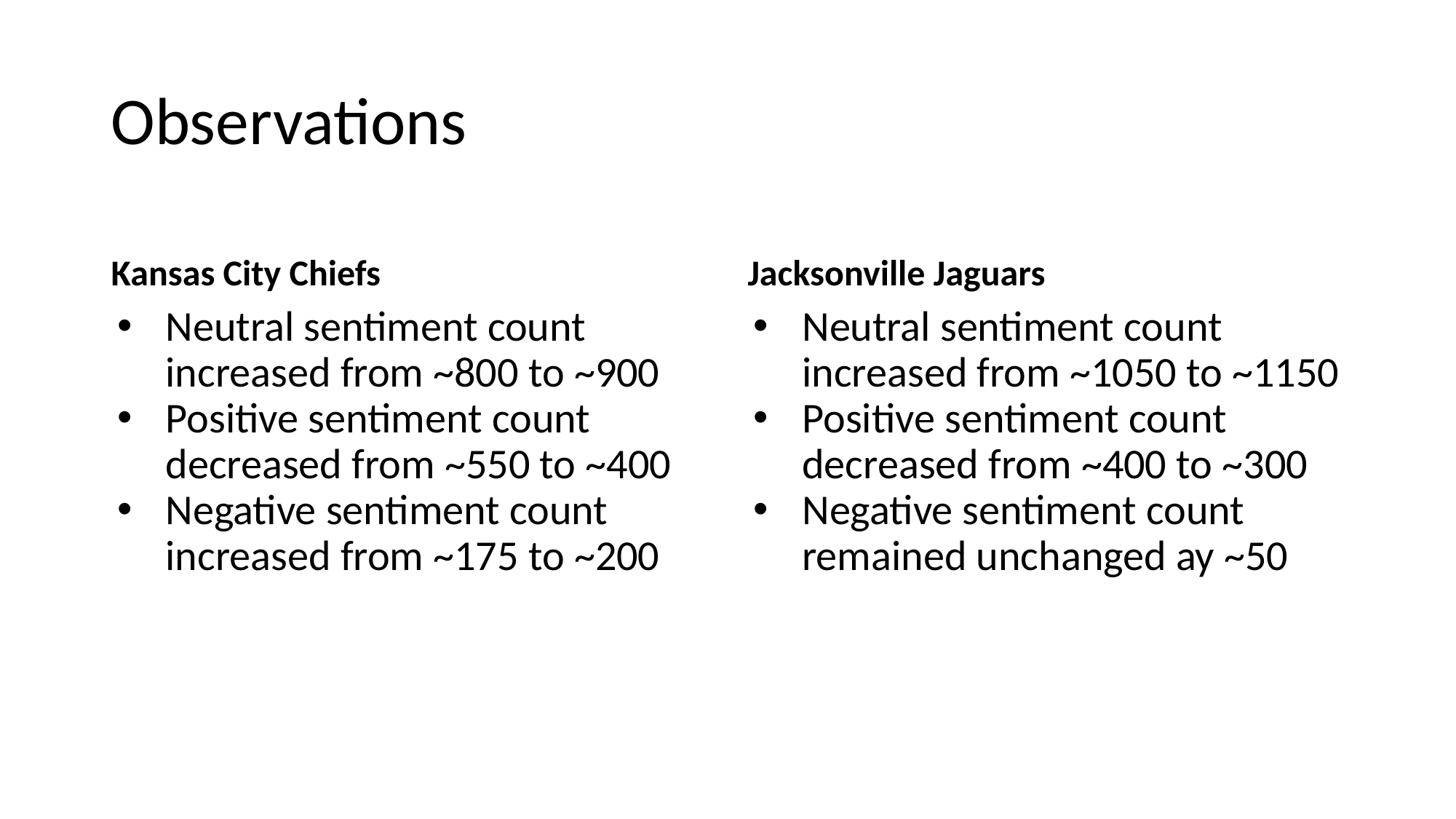

# Observations
Kansas City Chiefs
Jacksonville Jaguars
Neutral sentiment count increased from ~800 to ~900
Positive sentiment count decreased from ~550 to ~400
Negative sentiment count increased from ~175 to ~200

Neutral sentiment count increased from ~1050 to ~1150
Positive sentiment count decreased from ~400 to ~300
Negative sentiment count remained unchanged ay ~50